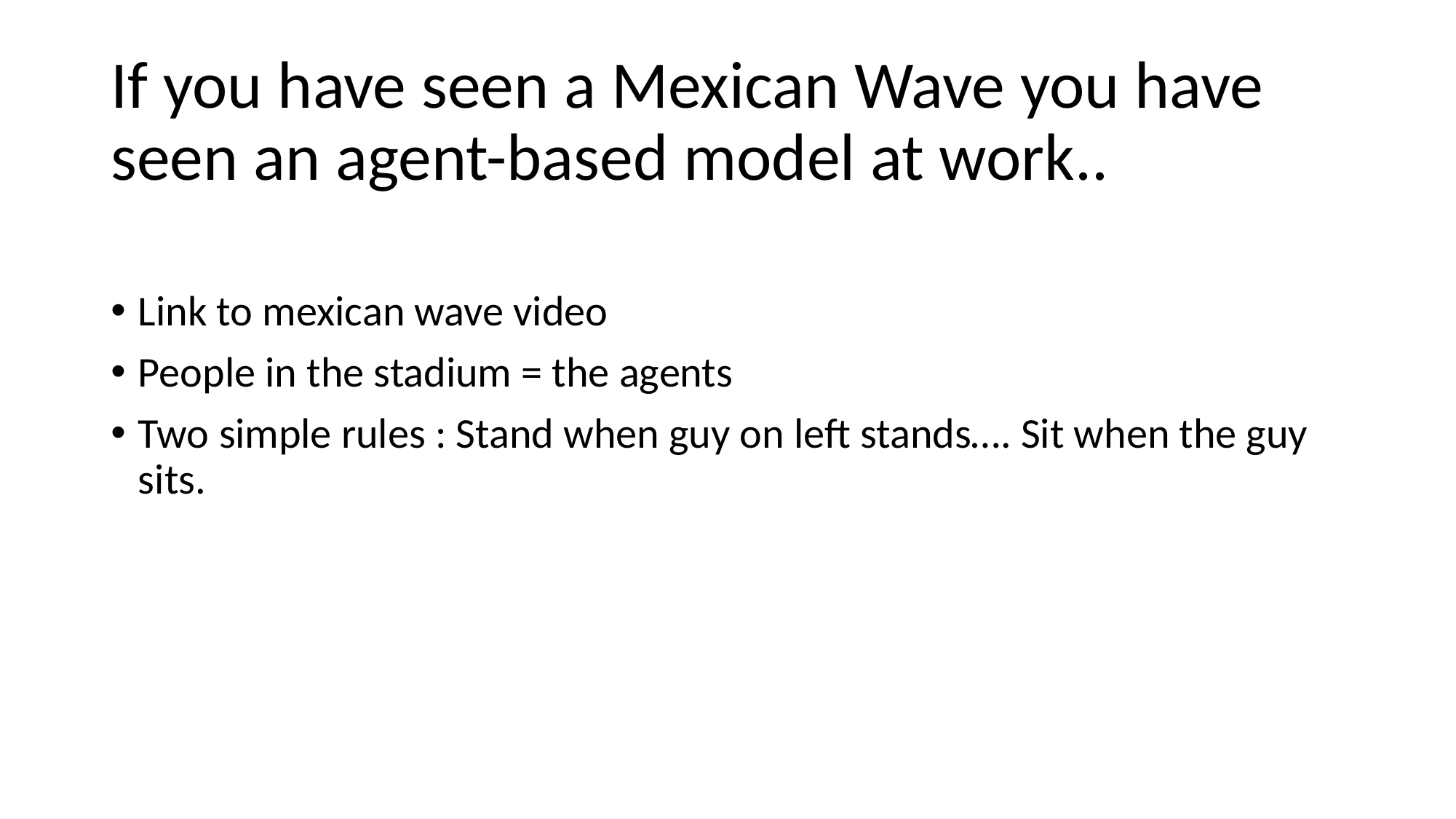

# If you have seen a Mexican Wave you have seen an agent-based model at work..

Link to mexican wave video
People in the stadium = the agents
Two simple rules : Stand when guy on left stands…. Sit when the guy sits.